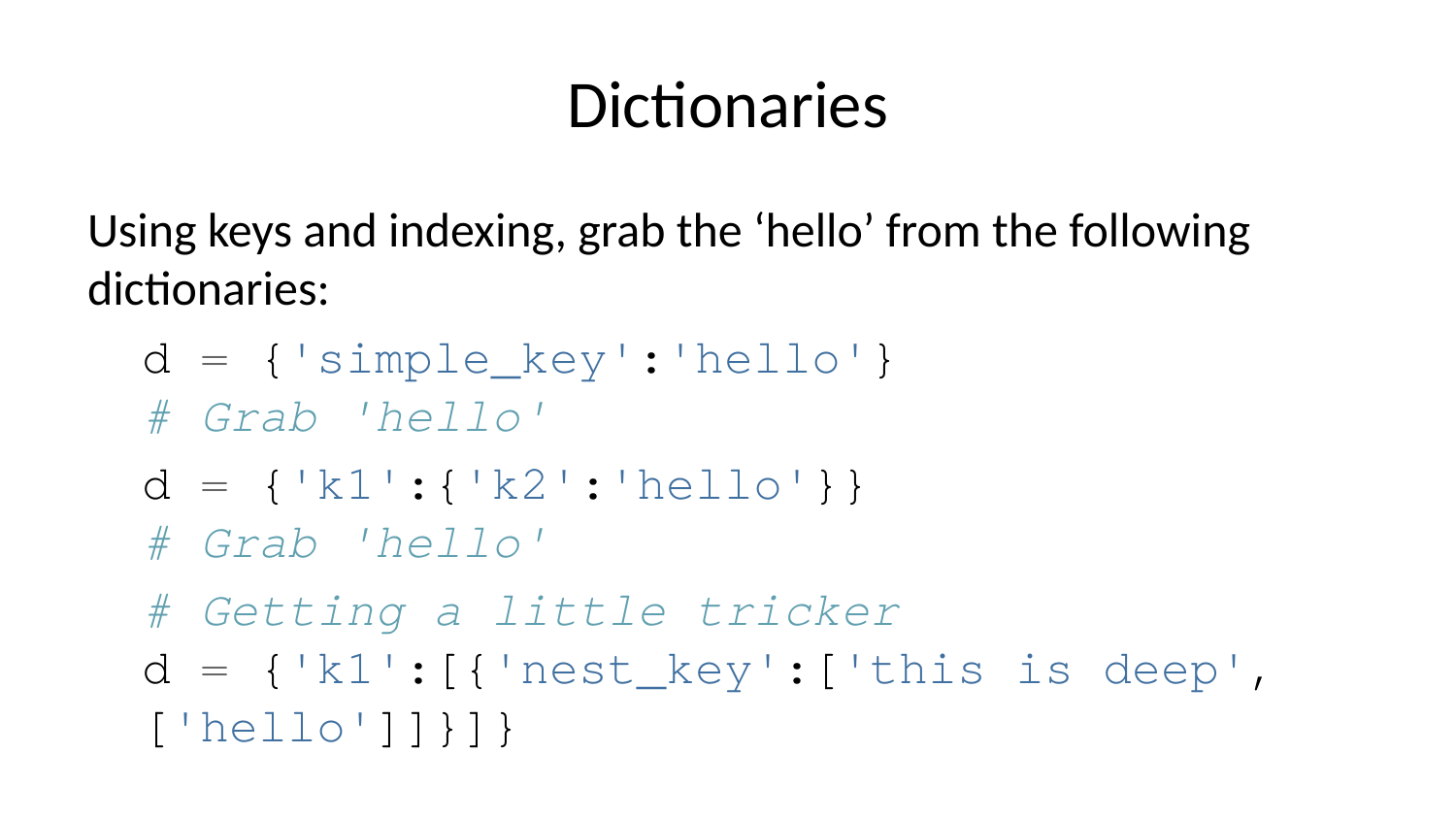

# Dictionaries
Using keys and indexing, grab the ‘hello’ from the following dictionaries:
d = {'simple_key':'hello'}
# Grab 'hello'
d = {'k1':{'k2':'hello'}}
# Grab 'hello'
# Getting a little tricker d = {'k1':[{'nest_key':['this is deep',['hello']]}]} #Grab hello
# This will be hard and annoying! d = {'k1':[1,2,{'k2':['this is tricky',{'tough':[1,2,['hello']]}]}]}
Can you sort a dictionary? Why or why not?